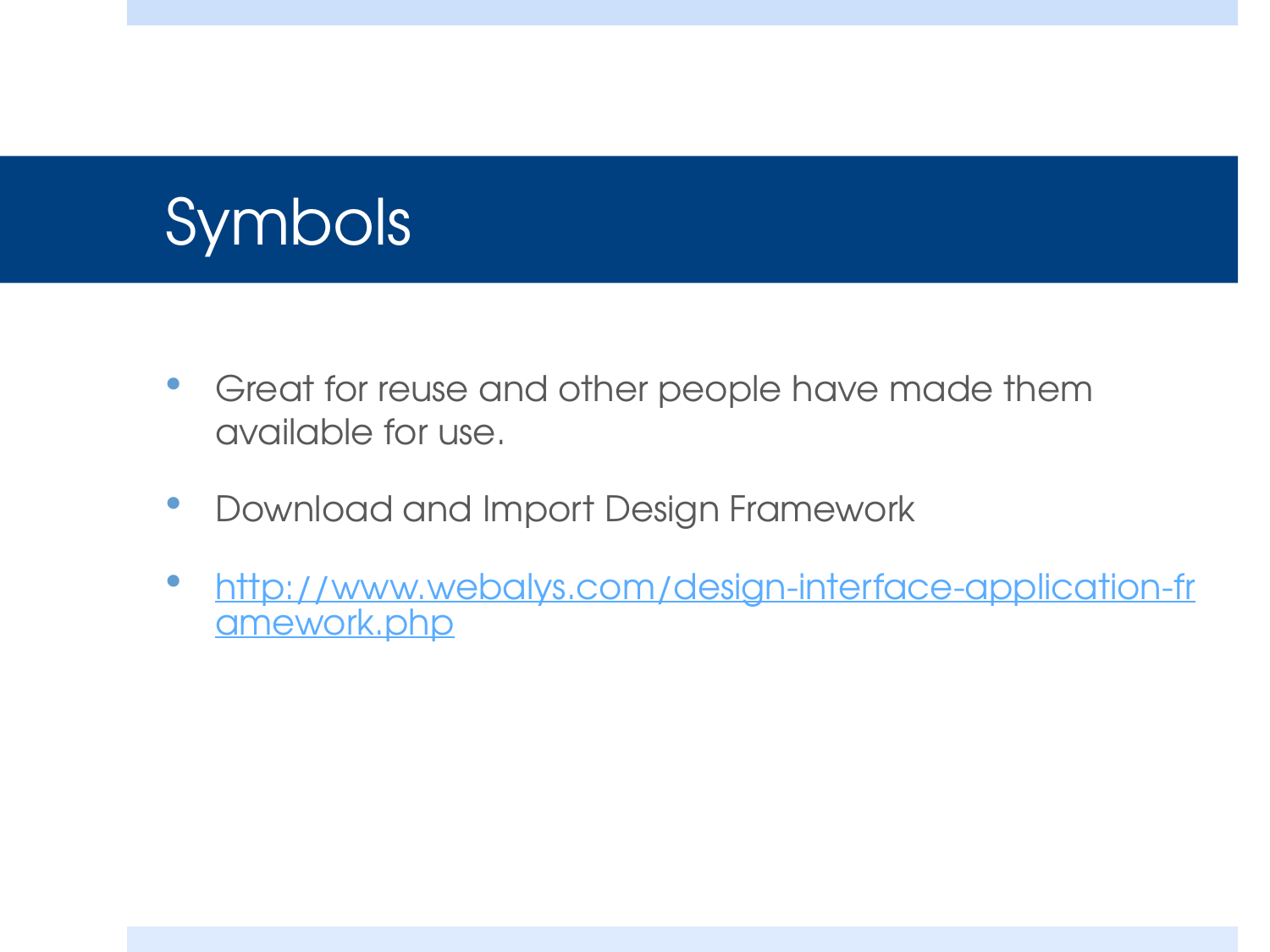

# Symbols
Great for reuse and other people have made them available for use.
Download and Import Design Framework
http://www.webalys.com/design-interface-application-framework.php